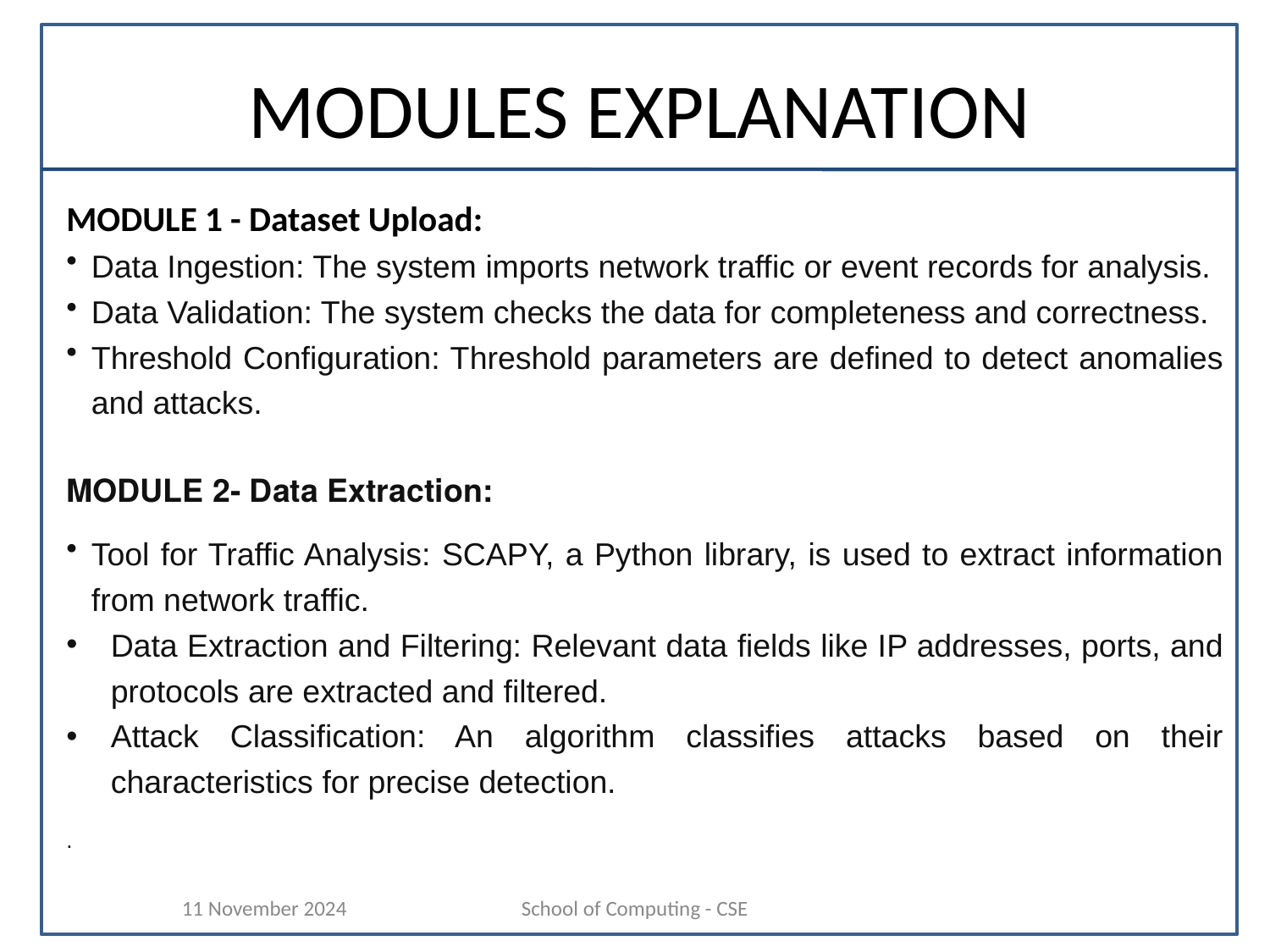

MODULES EXPLANATION
MODULE 1 - Dataset Upload:
Data Ingestion: The system imports network traffic or event records for analysis.
Data Validation: The system checks the data for completeness and correctness.
Threshold Configuration: Threshold parameters are defined to detect anomalies and attacks.

MODULE 2- Data Extraction:
	Tool for Traffic Analysis: SCAPY, a Python library, is used to extract information from network traffic.
Data Extraction and Filtering: Relevant data fields like IP addresses, ports, and protocols are extracted and filtered.
Attack Classification: An algorithm classifies attacks based on their characteristics for precise detection.
.
11 November 2024
School of Computing - CSE
14